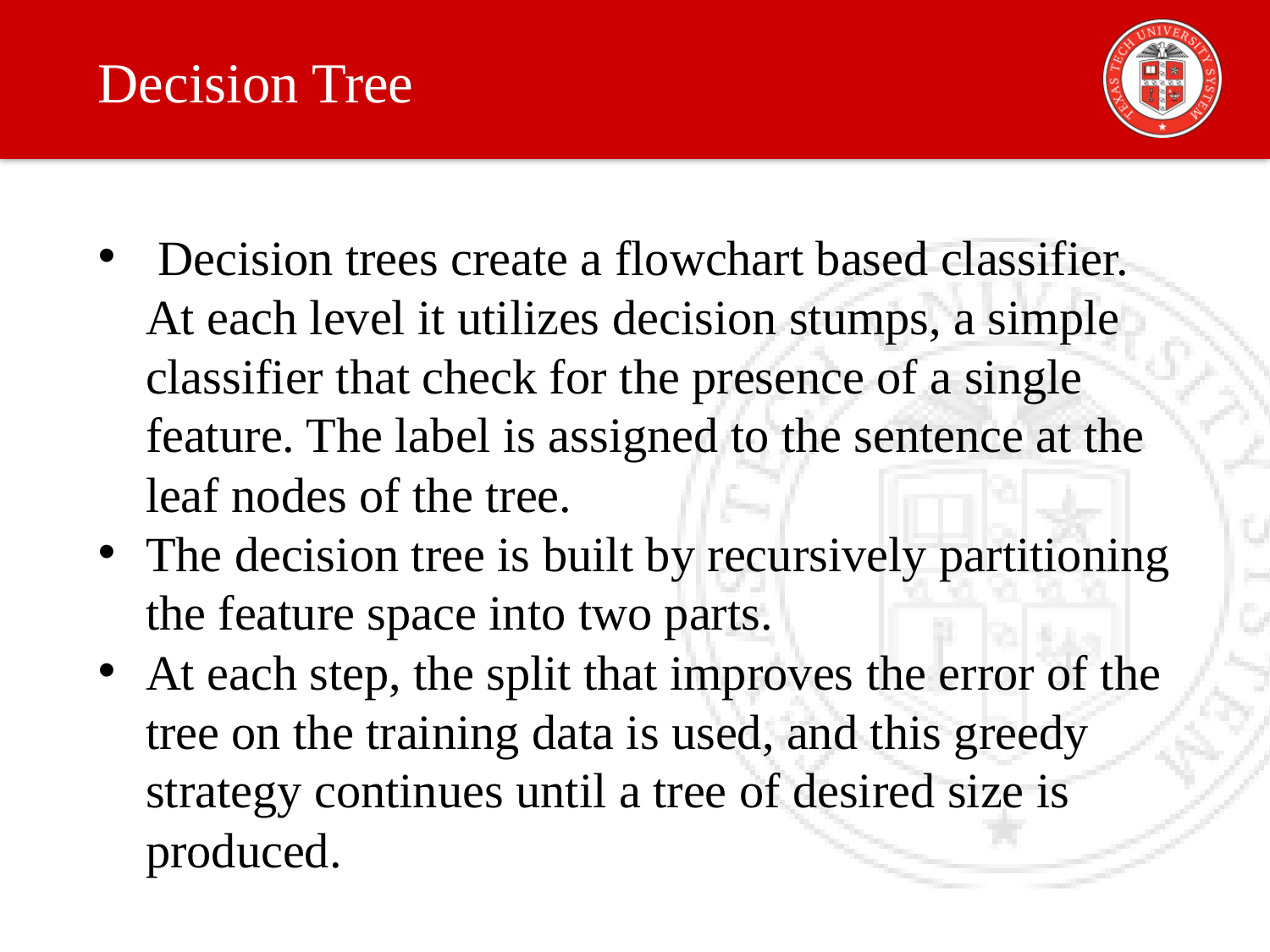

# Decision Tree
 Decision trees create a flowchart based classifier. At each level it utilizes decision stumps, a simple classifier that check for the presence of a single feature. The label is assigned to the sentence at the leaf nodes of the tree.
The decision tree is built by recursively partitioning the feature space into two parts.
At each step, the split that improves the error of the tree on the training data is used, and this greedy strategy continues until a tree of desired size is produced.